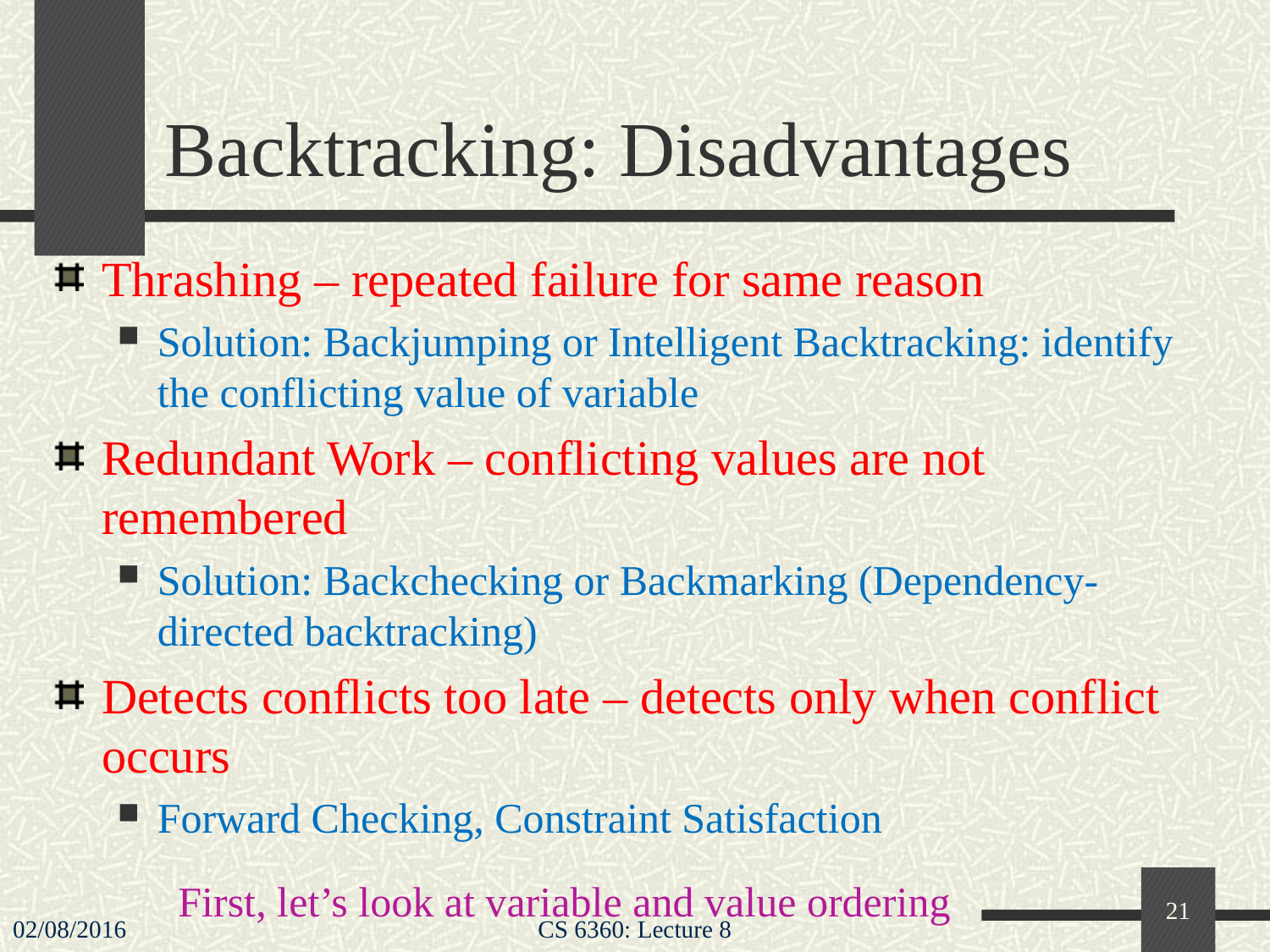

# Backtracking: Disadvantages
Thrashing – repeated failure for same reason
Solution: Backjumping or Intelligent Backtracking: identify the conflicting value of variable
Redundant Work – conflicting values are not remembered
Solution: Backchecking or Backmarking (Dependency-directed backtracking)
Detects conflicts too late – detects only when conflict occurs
Forward Checking, Constraint Satisfaction

21
First, let’s look at variable and value ordering
02/08/2016
CS 6360: Lecture 8